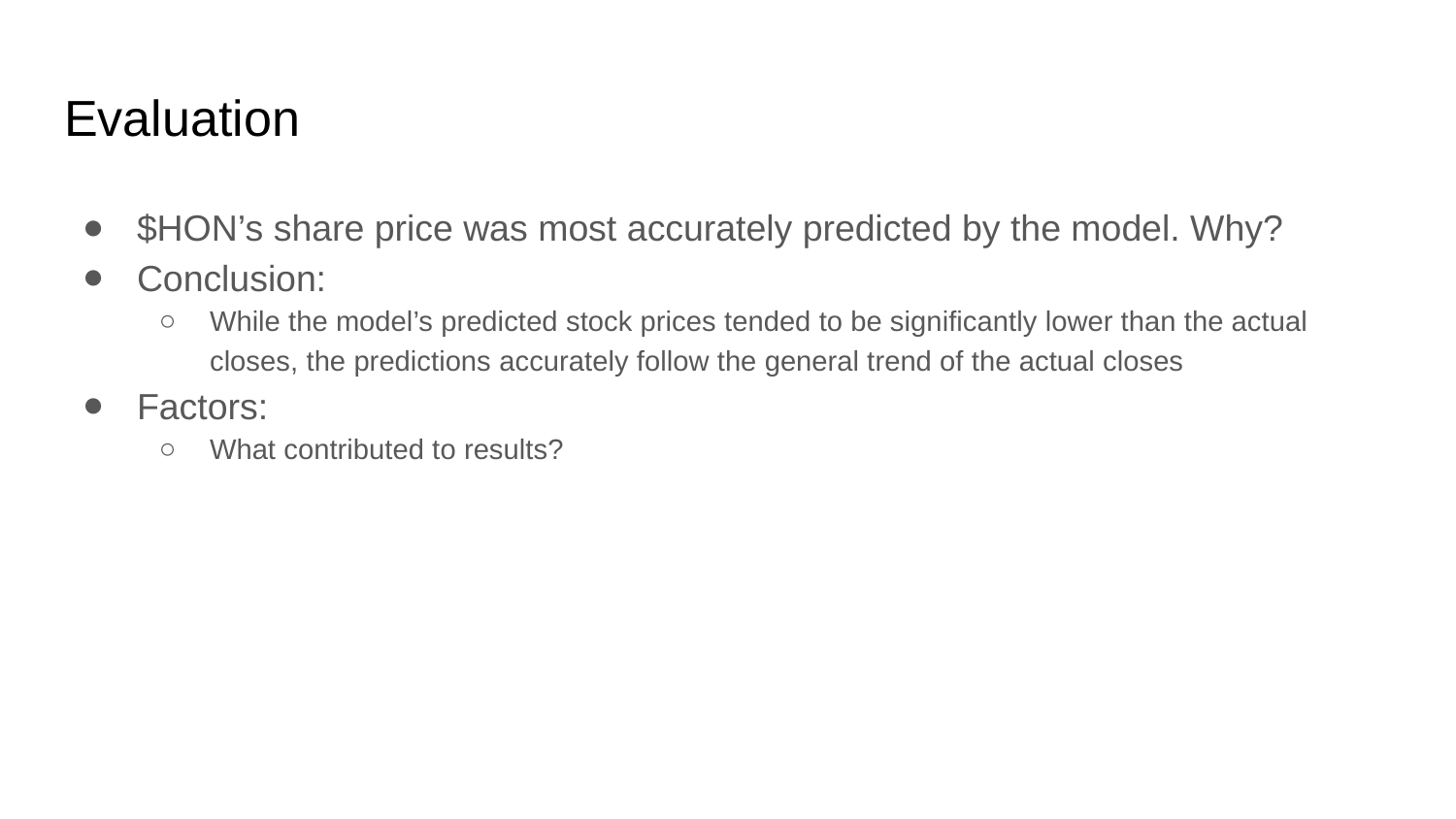

# Evaluation
$HON’s share price was most accurately predicted by the model. Why?
Conclusion:
While the model’s predicted stock prices tended to be significantly lower than the actual closes, the predictions accurately follow the general trend of the actual closes
Factors:
What contributed to results?